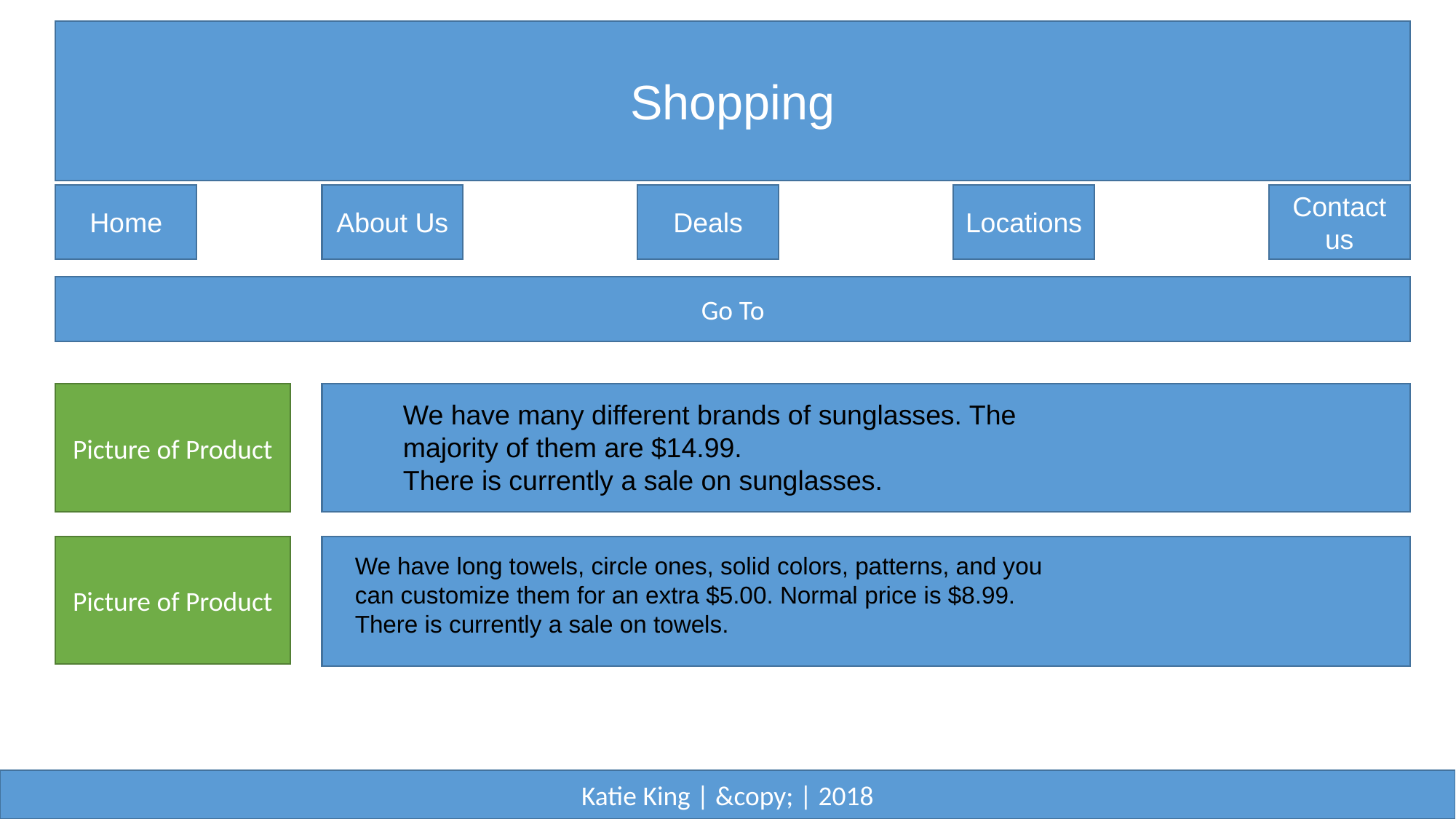

Shopping
Home
About Us
Deals
Locations
Contact us
Go To
Picture of Product

We have many different brands of sunglasses. The majority of them are $14.99.
There is currently a sale on sunglasses.

Picture of Product
We have long towels, circle ones, solid colors, patterns, and you can customize them for an extra $5.00. Normal price is $8.99.
There is currently a sale on towels.
Katie King | &copy; | 2018